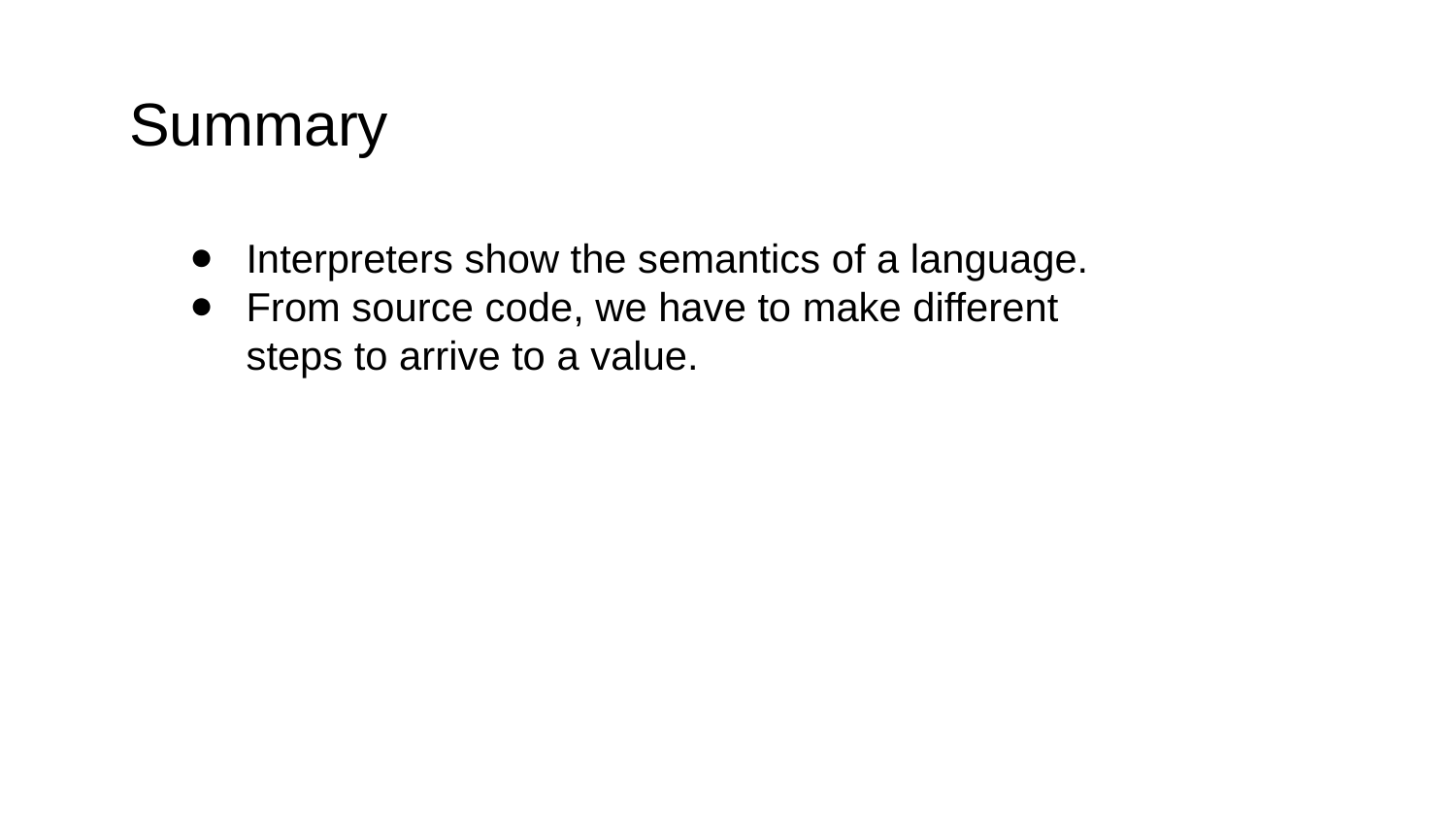

Summary
Interpreters show the semantics of a language.
From source code, we have to make different steps to arrive to a value.